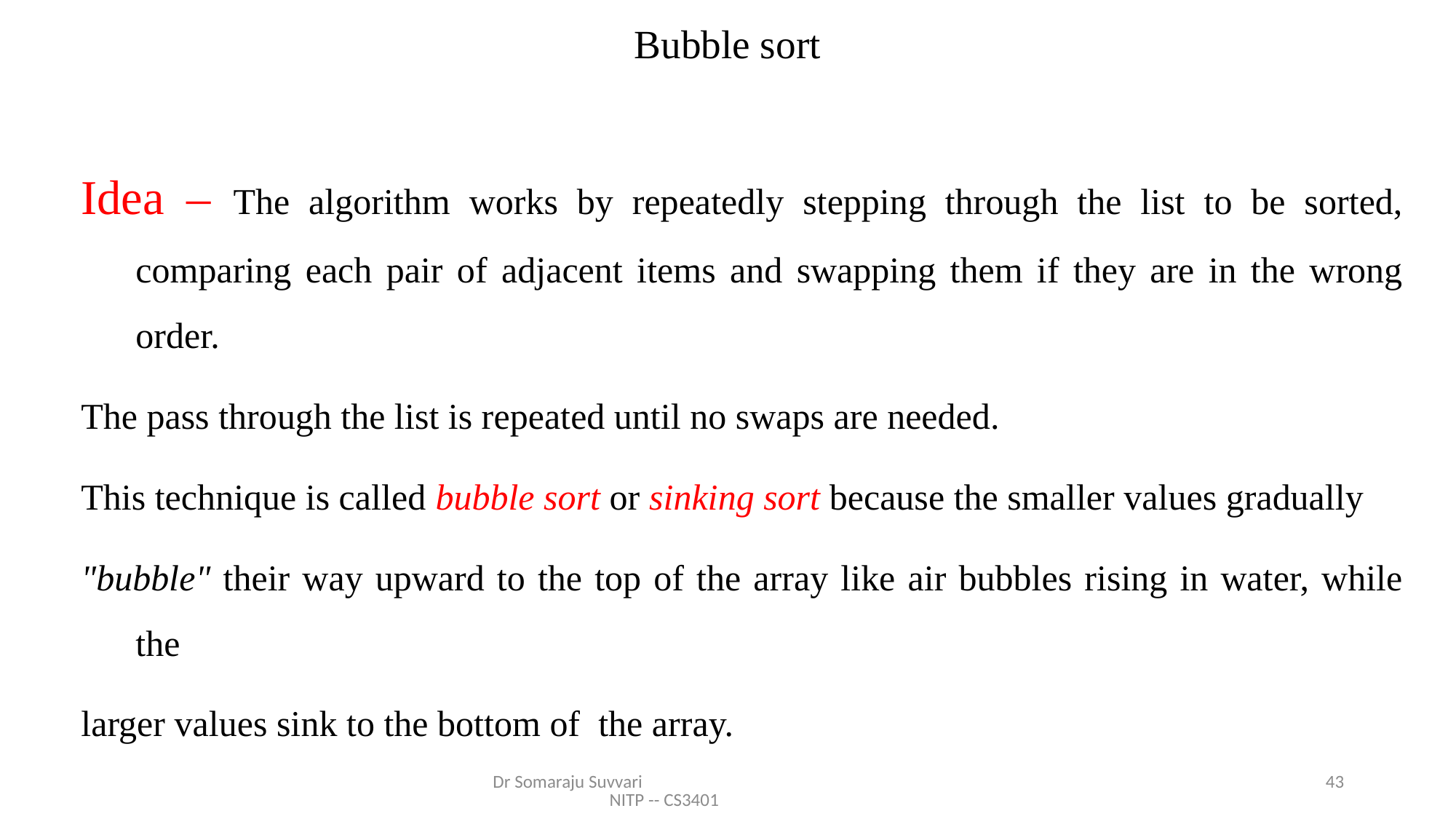

# Bubble sort

Idea – The algorithm works by repeatedly stepping through the list to be sorted, comparing each pair of adjacent items and swapping them if they are in the wrong order.
The pass through the list is repeated until no swaps are needed.
This technique is called bubble sort or sinking sort because the smaller values gradually
"bubble" their way upward to the top of the array like air bubbles rising in water, while the
larger values sink to the bottom of  the array.

Dr Somaraju Suvvari                                                                                                        NITP -- CS3401
43